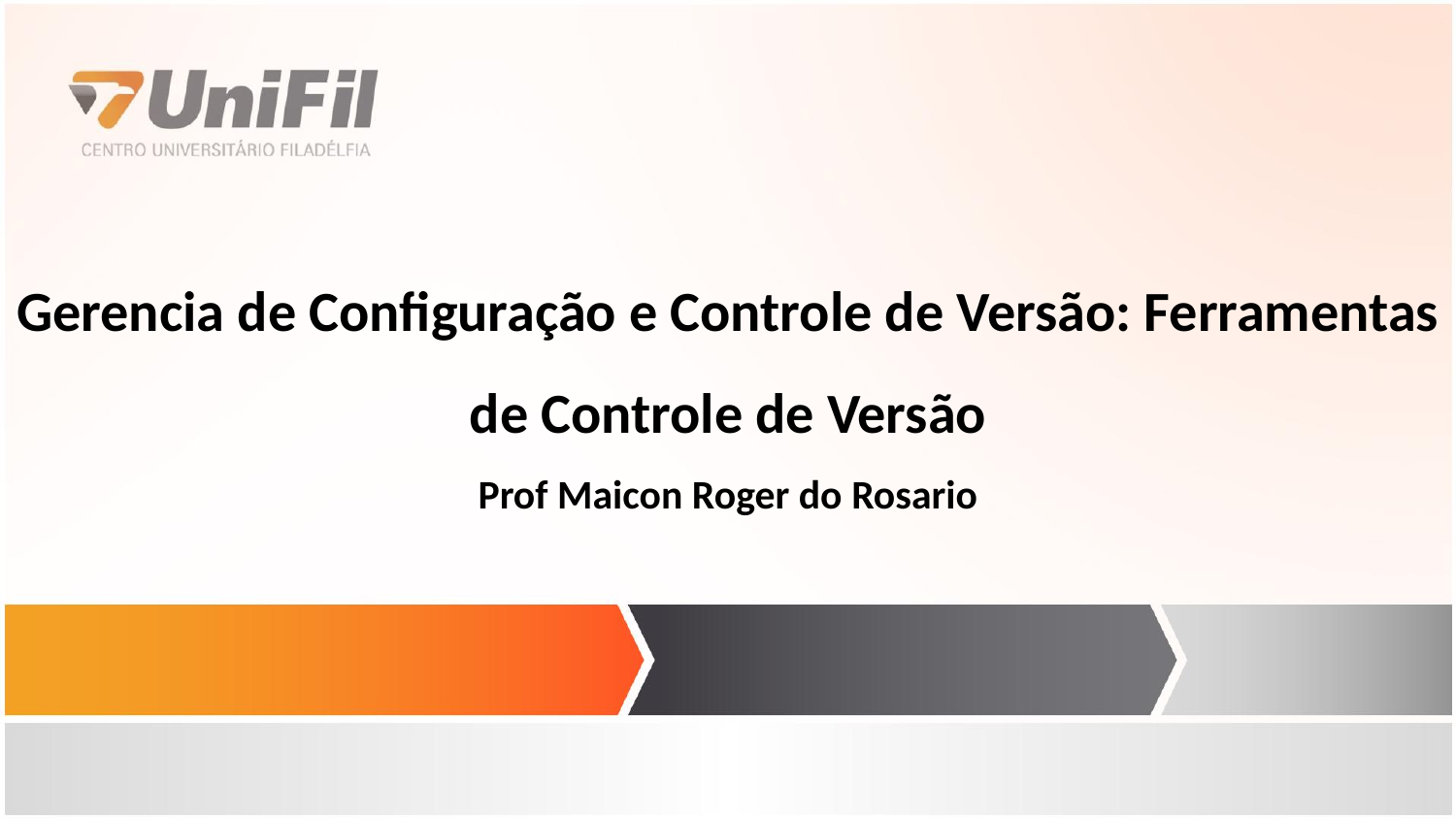

Gerencia de Configuração e Controle de Versão: Ferramentas de Controle de Versão
Prof Maicon Roger do Rosario